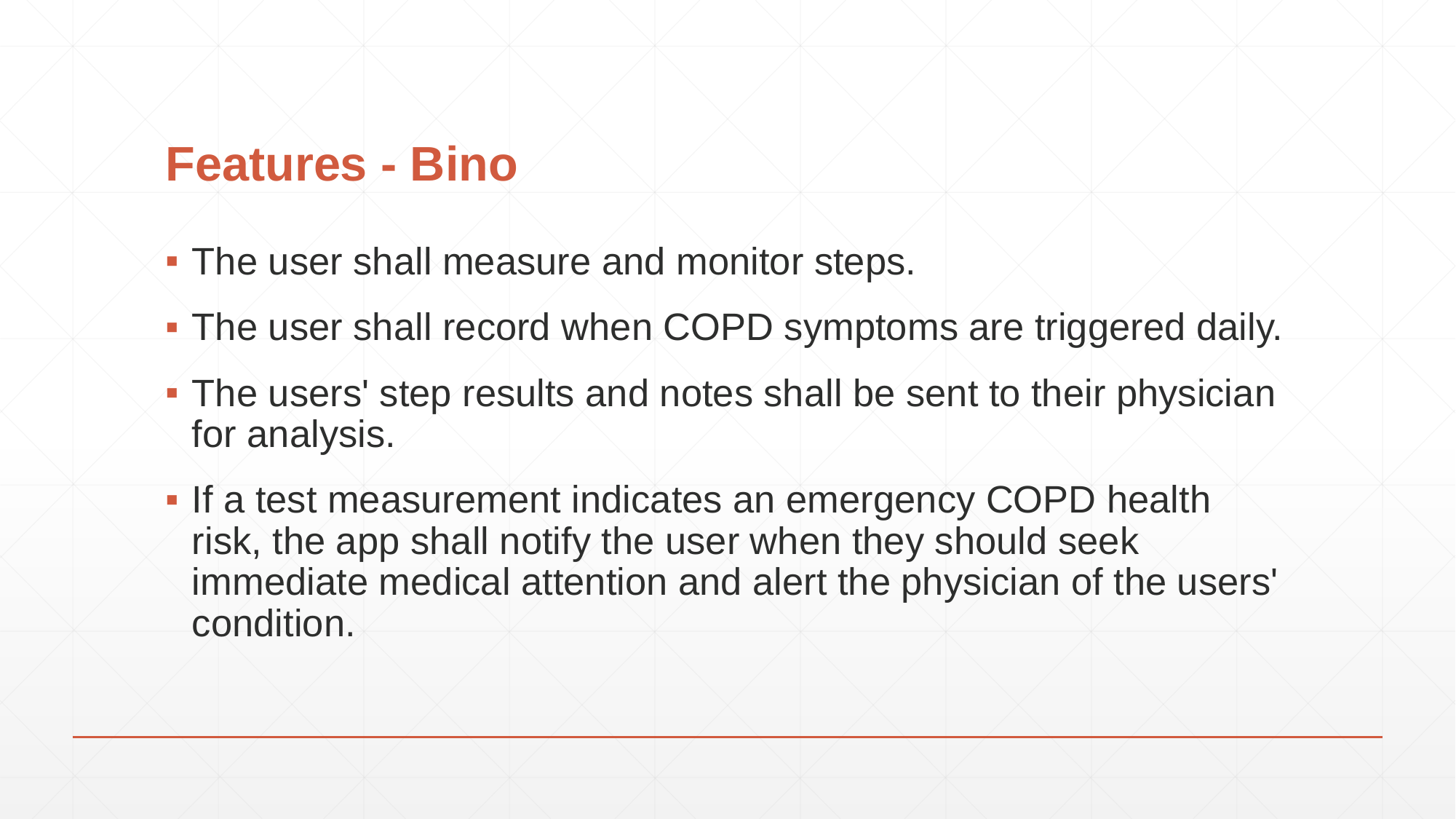

# Features - Bino
The user shall measure and monitor steps.
The user shall record when COPD symptoms are triggered daily.
The users' step results and notes shall be sent to their physician for analysis.
If a test measurement indicates an emergency COPD health risk, the app shall notify the user when they should seek immediate medical attention and alert the physician of the users' condition.